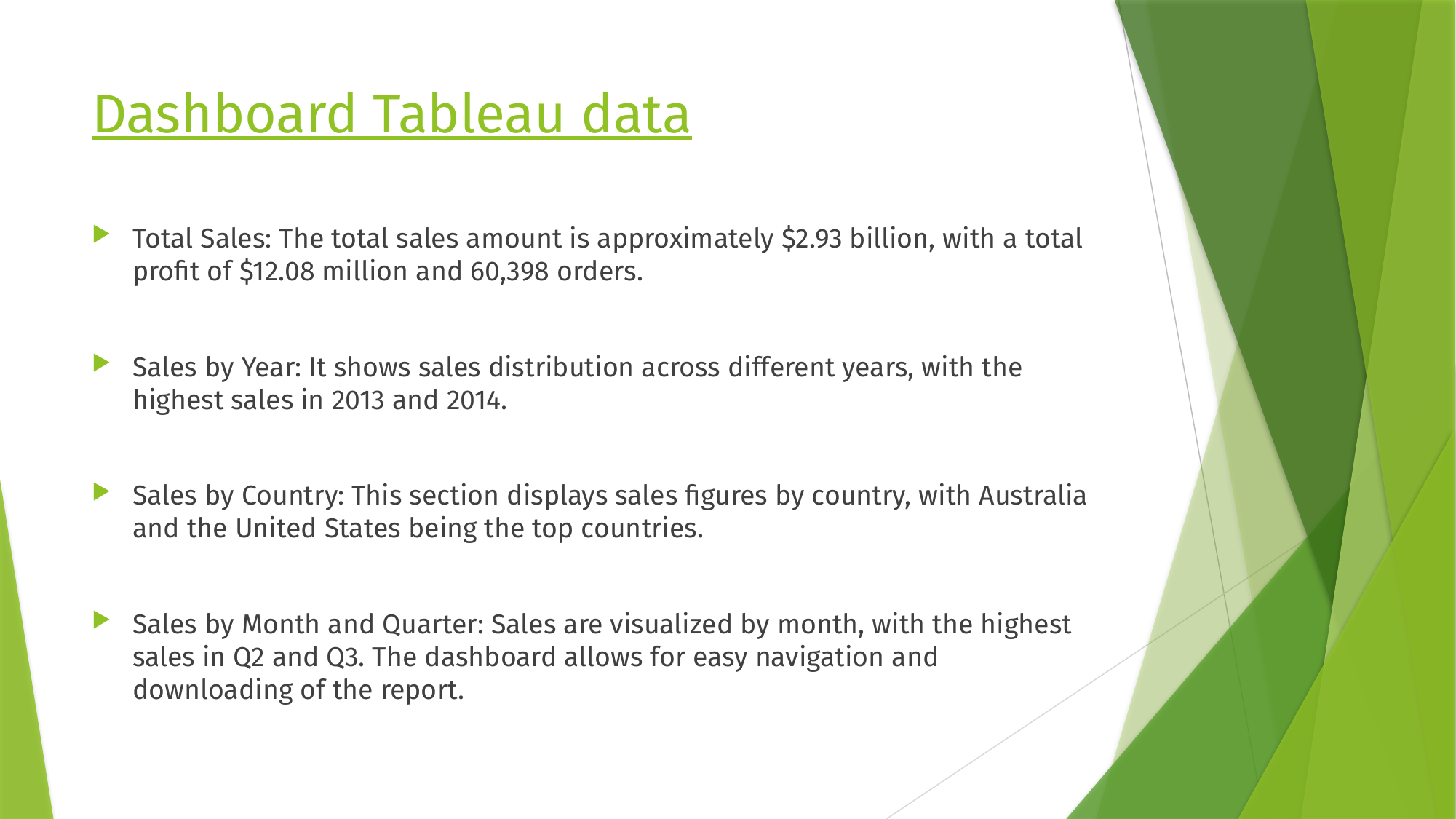

# Dashboard Tableau data
Total Sales: The total sales amount is approximately $2.93 billion, with a total profit of $12.08 million and 60,398 orders.

Sales by Year: It shows sales distribution across different years, with the highest sales in 2013 and 2014.

Sales by Country: This section displays sales figures by country, with Australia and the United States being the top countries.

Sales by Month and Quarter: Sales are visualized by month, with the highest sales in Q2 and Q3. The dashboard allows for easy navigation and downloading of the report.